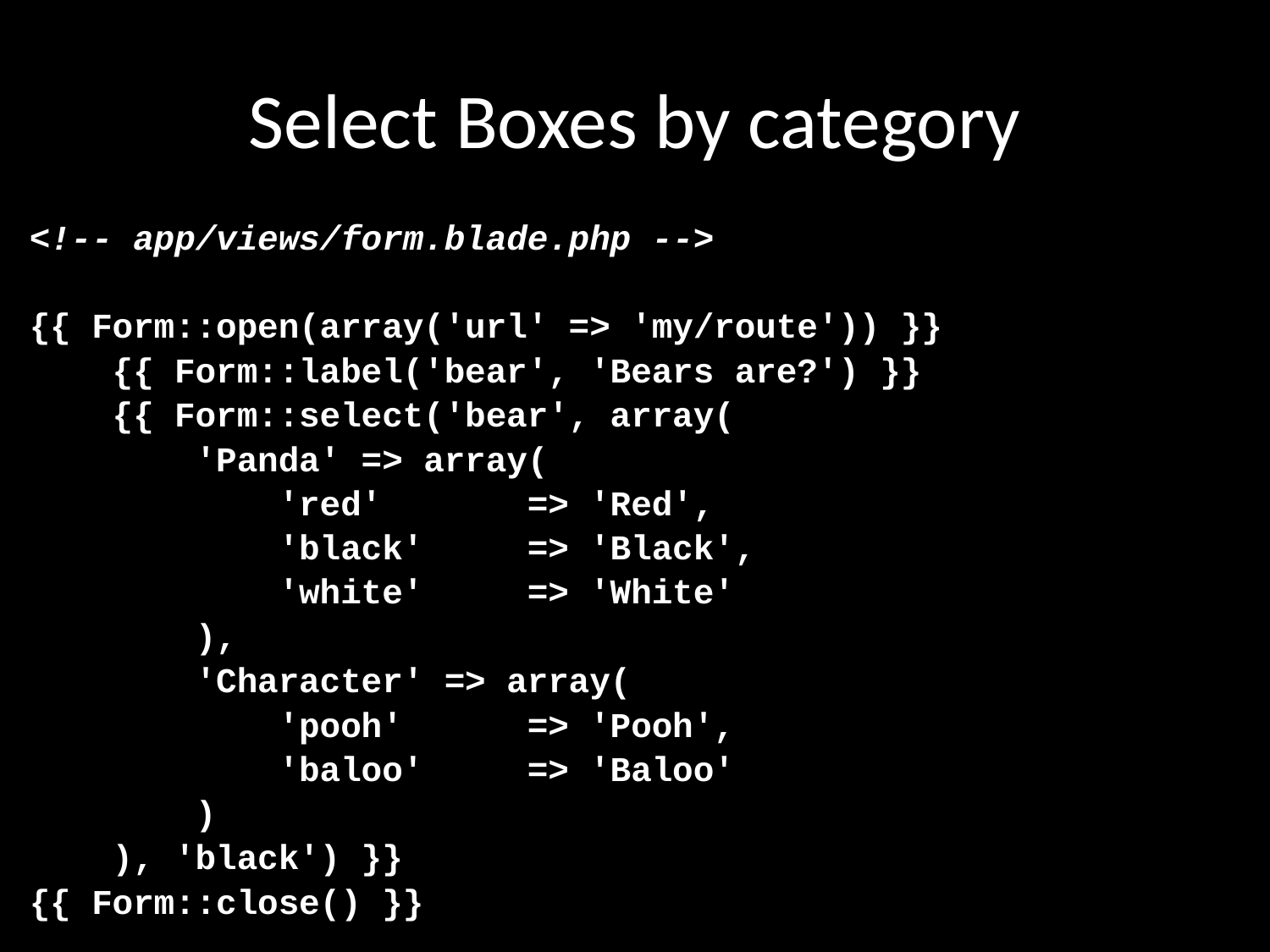

# Select Boxes by category
<!-- app/views/form.blade.php -->

{{ Form::open(array('url' => 'my/route')) }}
    {{ Form::label('bear', 'Bears are?') }}
    {{ Form::select('bear', array(
        'Panda' => array(
            'red'       => 'Red',
            'black'     => 'Black',
            'white'     => 'White'
        ),
        'Character' => array(
            'pooh'      => 'Pooh',
            'baloo'     => 'Baloo'
        )
    ), 'black') }}
{{ Form::close() }}